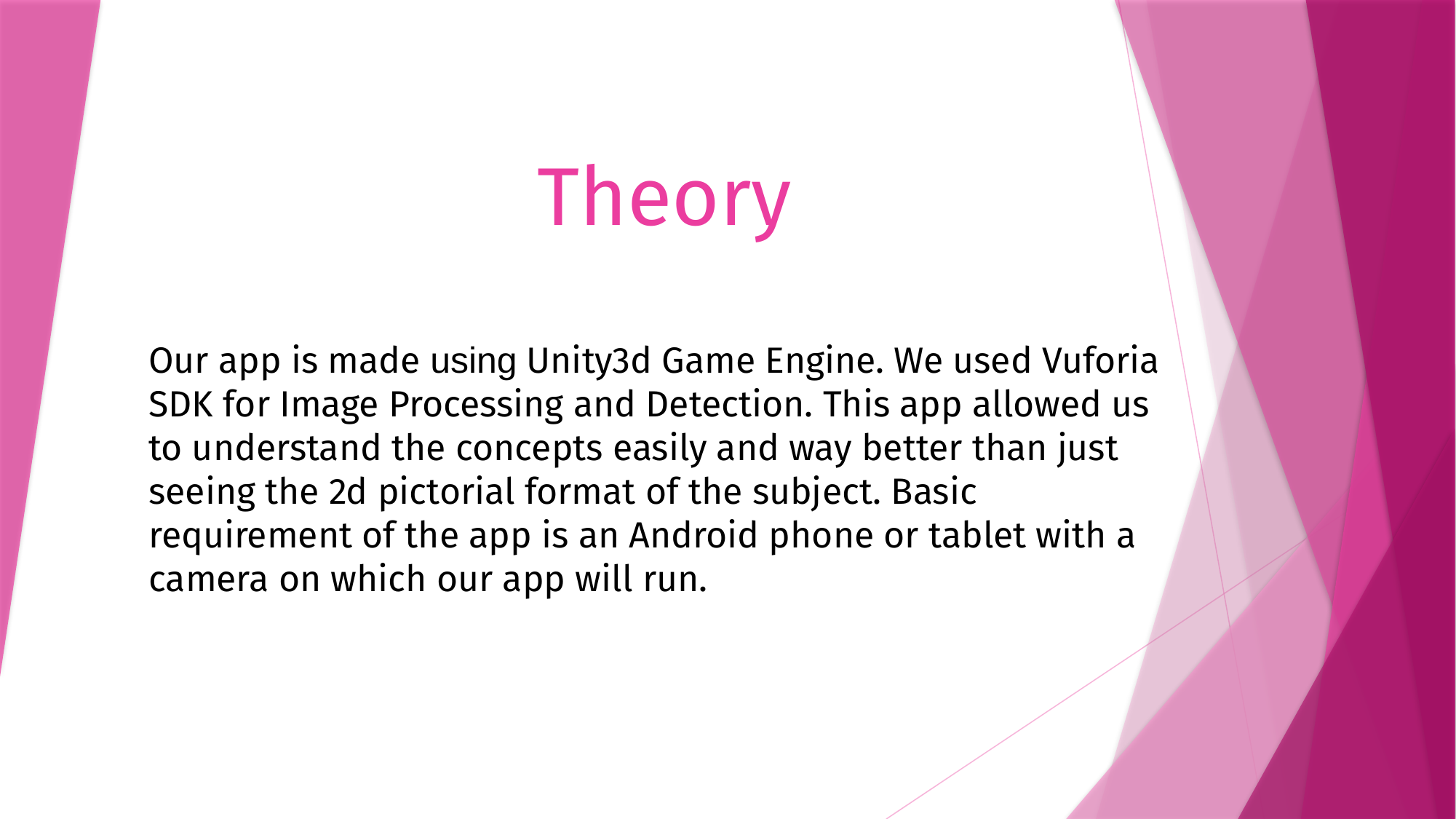

# Theory
Our app is made using Unity3d Game Engine. We used Vuforia SDK for Image Processing and Detection. This app allowed us to understand the concepts easily and way better than just seeing the 2d pictorial format of the subject. Basic requirement of the app is an Android phone or tablet with a camera on which our app will run.